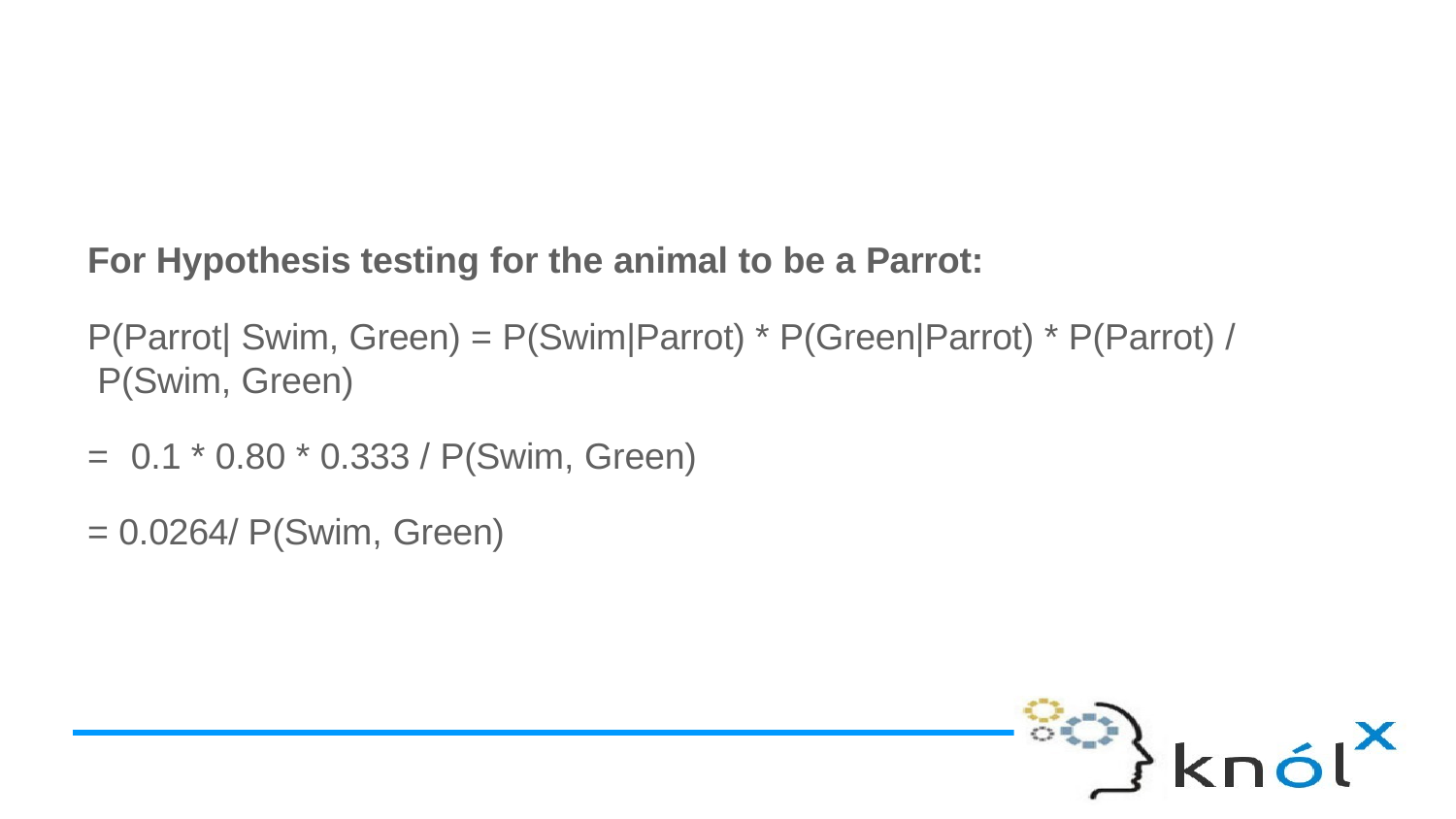

For Hypothesis testing for the animal to be a Parrot:
P(Parrot| Swim, Green) = P(Swim|Parrot) * P(Green|Parrot) * P(Parrot) /  P(Swim, Green)
=	0.1 * 0.80 * 0.333 / P(Swim, Green)
= 0.0264/ P(Swim, Green)